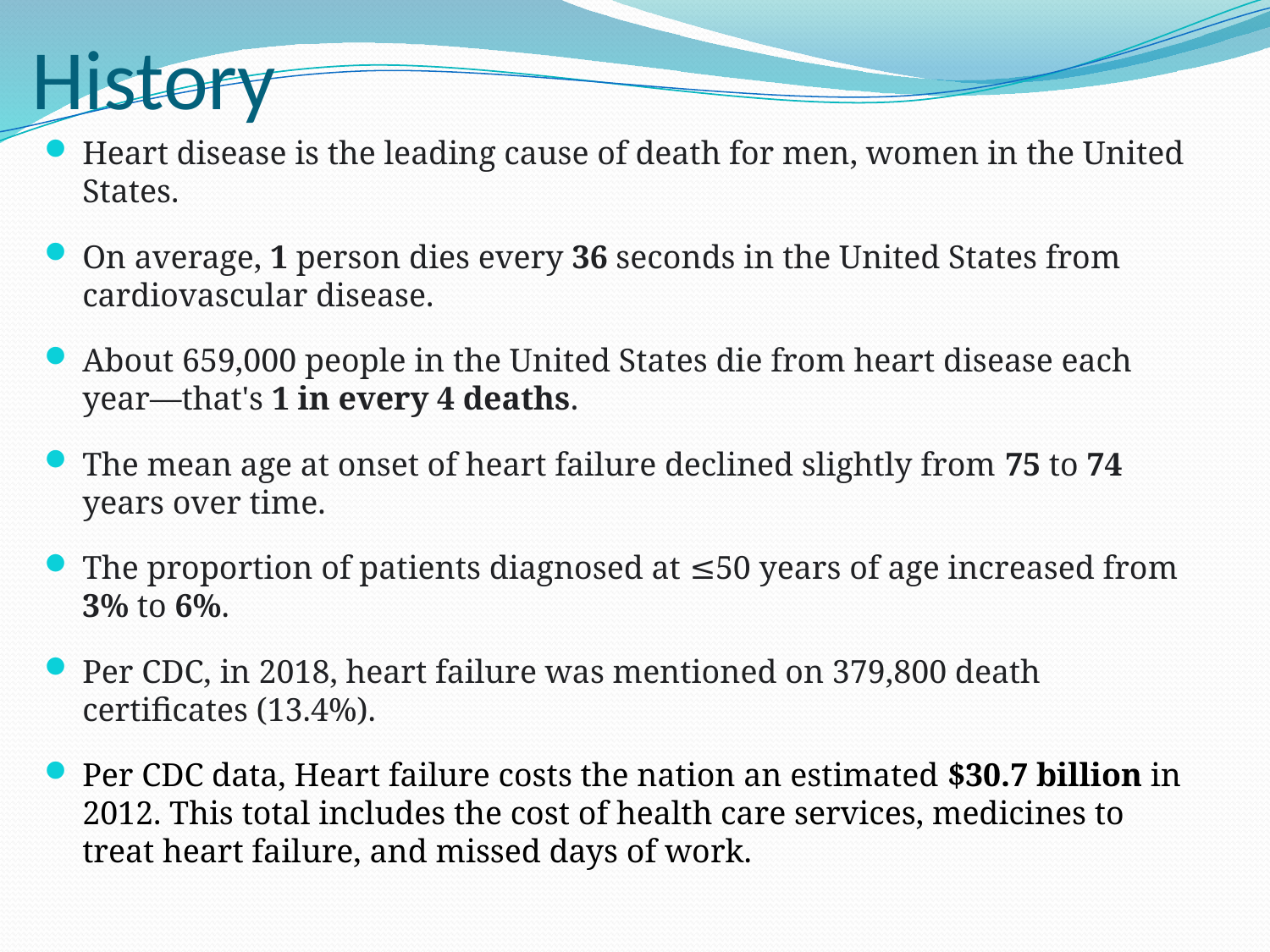

History
Heart disease is the leading cause of death for men, women in the United States.
On average, 1 person dies every 36 seconds in the United States from cardiovascular disease.
About 659,000 people in the United States die from heart disease each year—that's 1 in every 4 deaths.
The mean age at onset of heart failure declined slightly from 75 to 74 years over time.
The proportion of patients diagnosed at ≤50 years of age increased from 3% to 6%.
Per CDC, in 2018, heart failure was mentioned on 379,800 death certificates (13.4%).
Per CDC data, Heart failure costs the nation an estimated $30.7 billion in 2012. This total includes the cost of health care services, medicines to treat heart failure, and missed days of work.